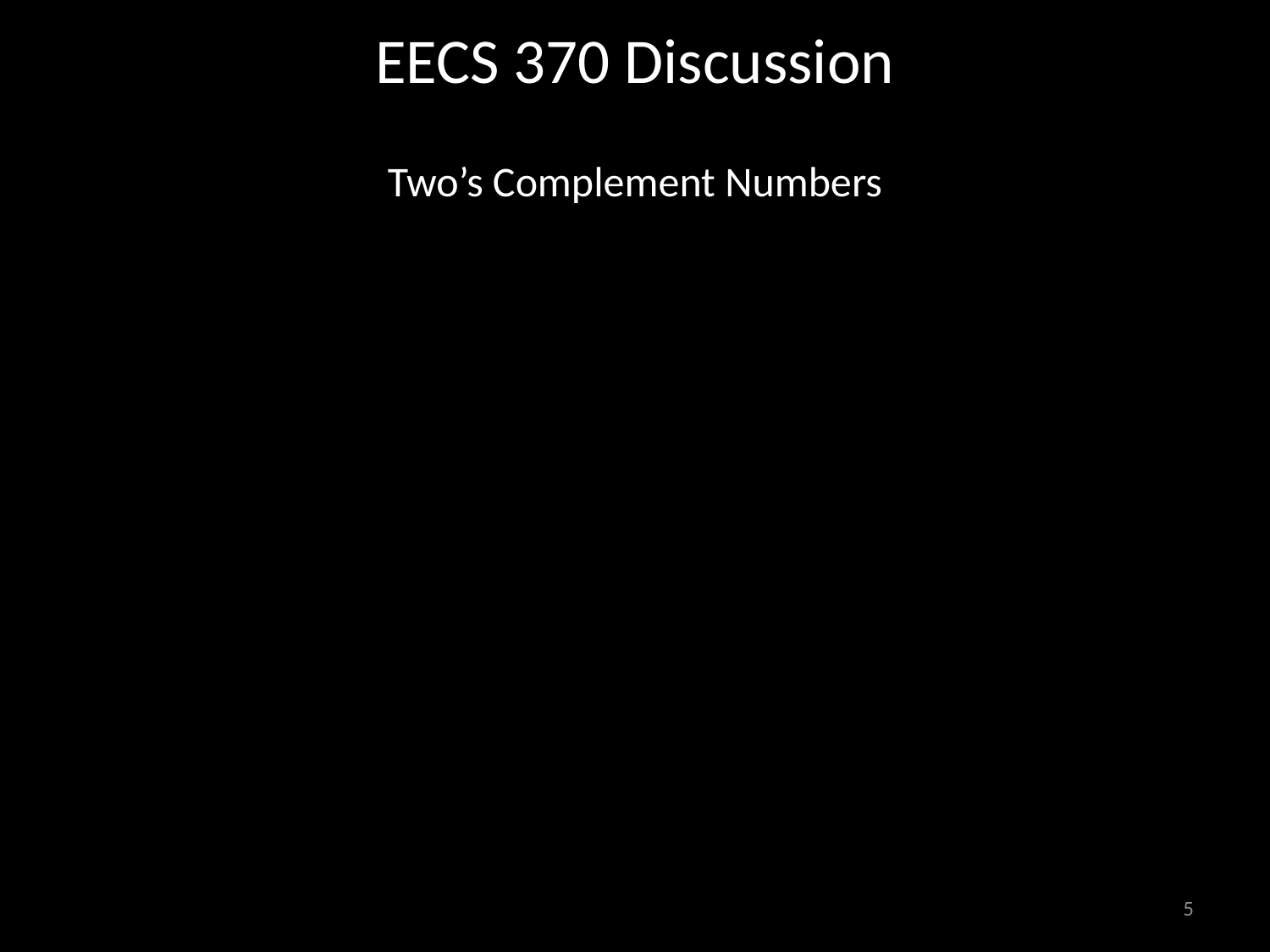

# EECS 370 Discussion
Two’s Complement Numbers
5